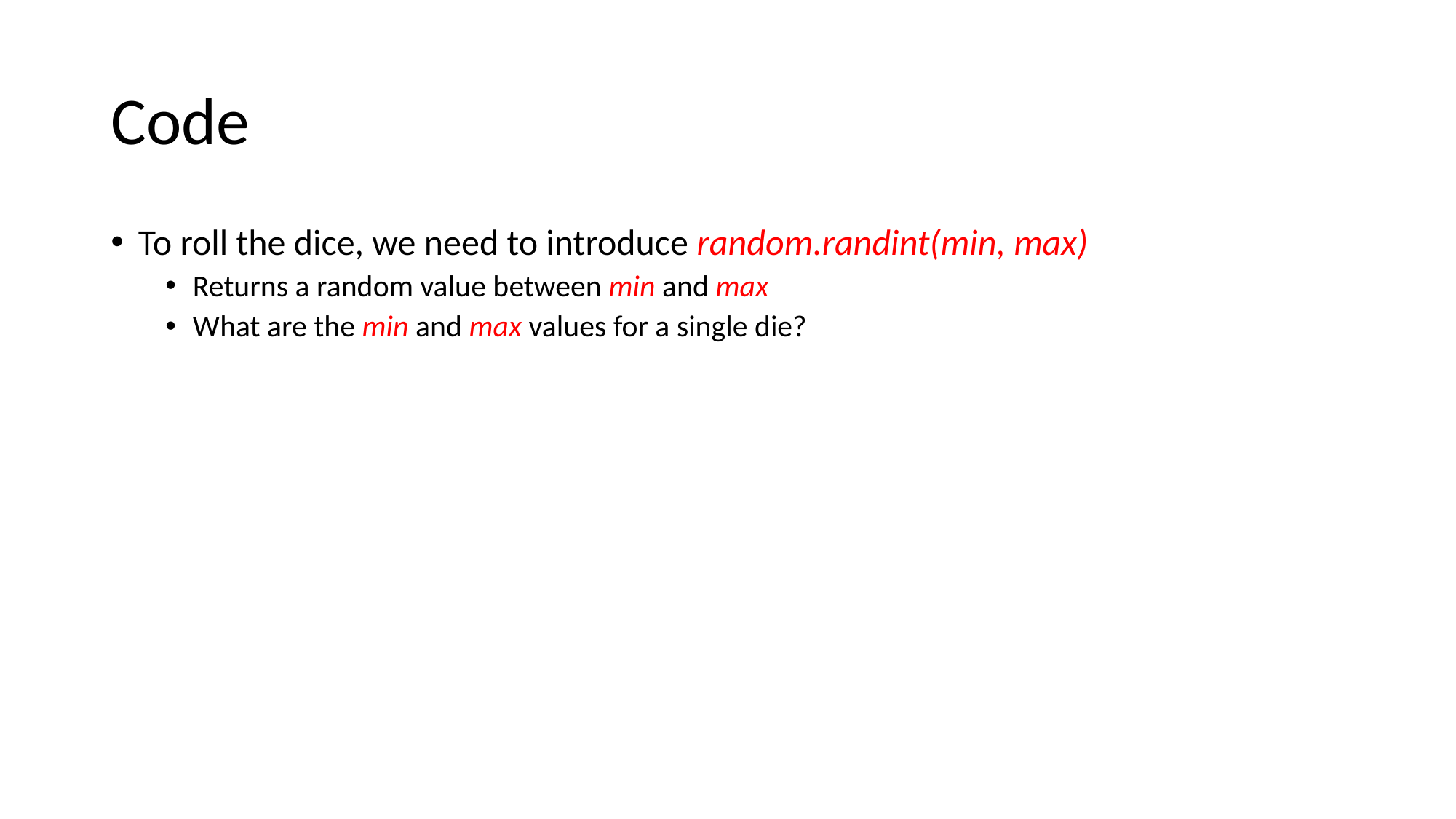

# Code
To roll the dice, we need to introduce random.randint(min, max)
Returns a random value between min and max
What are the min and max values for a single die?